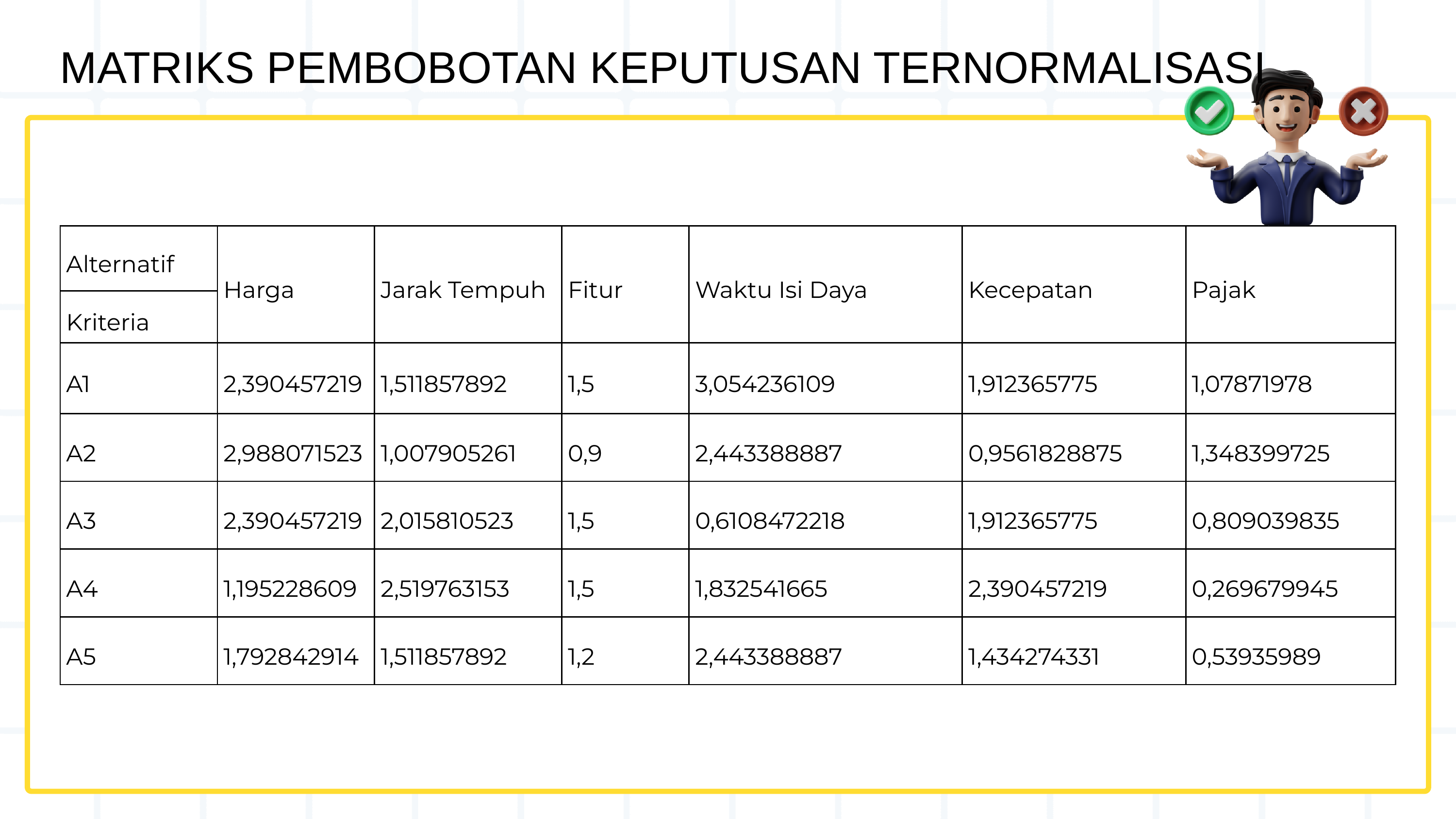

MATRIKS PEMBOBOTAN KEPUTUSAN TERNORMALISASI

| Alternatif | Harga | Jarak Tempuh | Fitur | Waktu Isi Daya | Kecepatan | Pajak |
| --- | --- | --- | --- | --- | --- | --- |
| Kriteria |  |  |  |  |  |  |
| A1 | 2,390457219 | 1,511857892 | 1,5 | 3,054236109 | 1,912365775 | 1,07871978 |
| A2 | 2,988071523 | 1,007905261 | 0,9 | 2,443388887 | 0,9561828875 | 1,348399725 |
| A3 | 2,390457219 | 2,015810523 | 1,5 | 0,6108472218 | 1,912365775 | 0,809039835 |
| A4 | 1,195228609 | 2,519763153 | 1,5 | 1,832541665 | 2,390457219 | 0,269679945 |
| A5 | 1,792842914 | 1,511857892 | 1,2 | 2,443388887 | 1,434274331 | 0,53935989 |